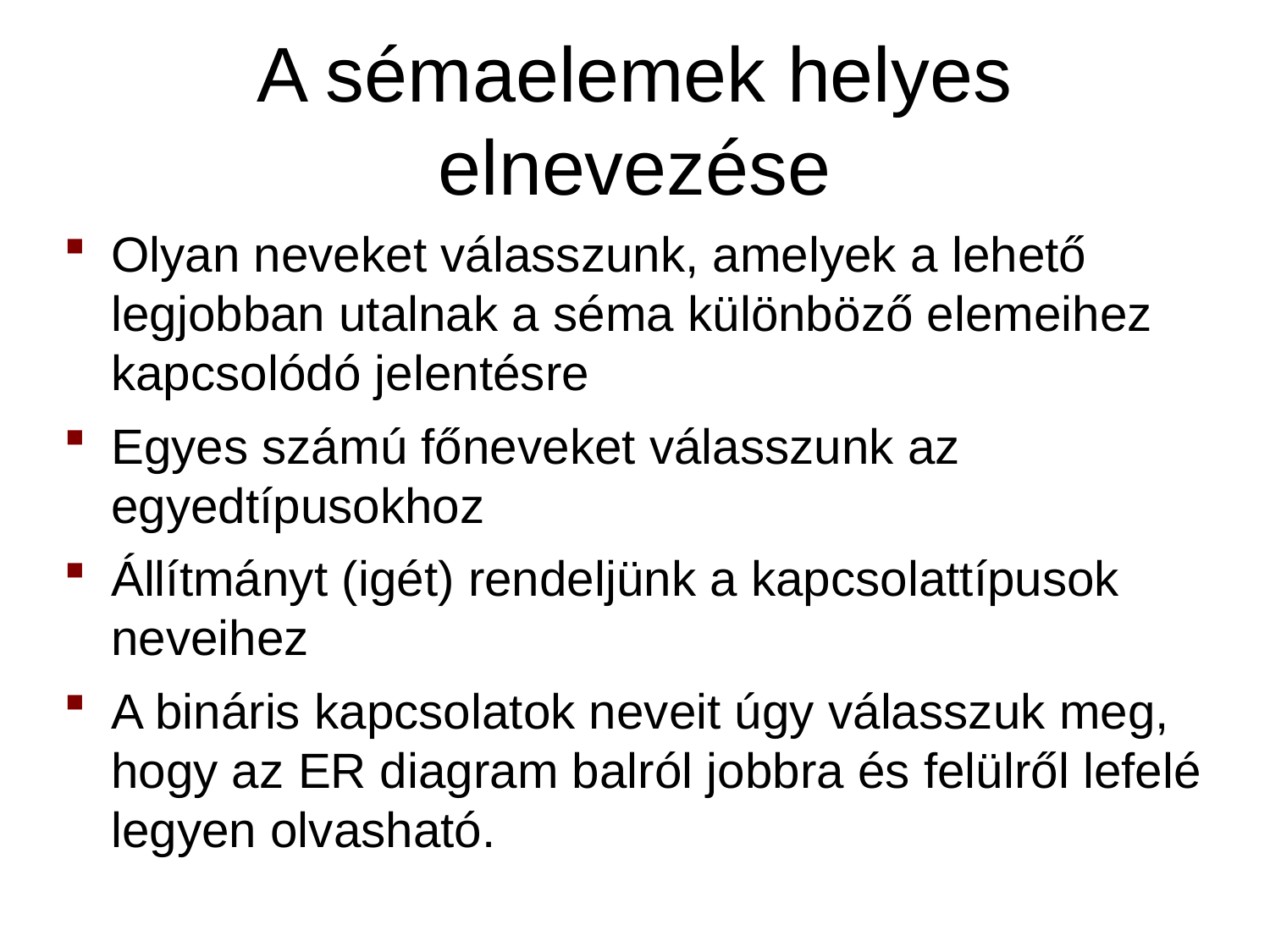

# A sémaelemek helyes elnevezése
Olyan neveket válasszunk, amelyek a lehető legjobban utalnak a séma különböző elemeihez kapcsolódó jelentésre
Egyes számú főneveket válasszunk az egyedtípusokhoz
Állítmányt (igét) rendeljünk a kapcsolattípusok neveihez
A bináris kapcsolatok neveit úgy válasszuk meg, hogy az ER diagram balról jobbra és felülről lefelé legyen olvasható.